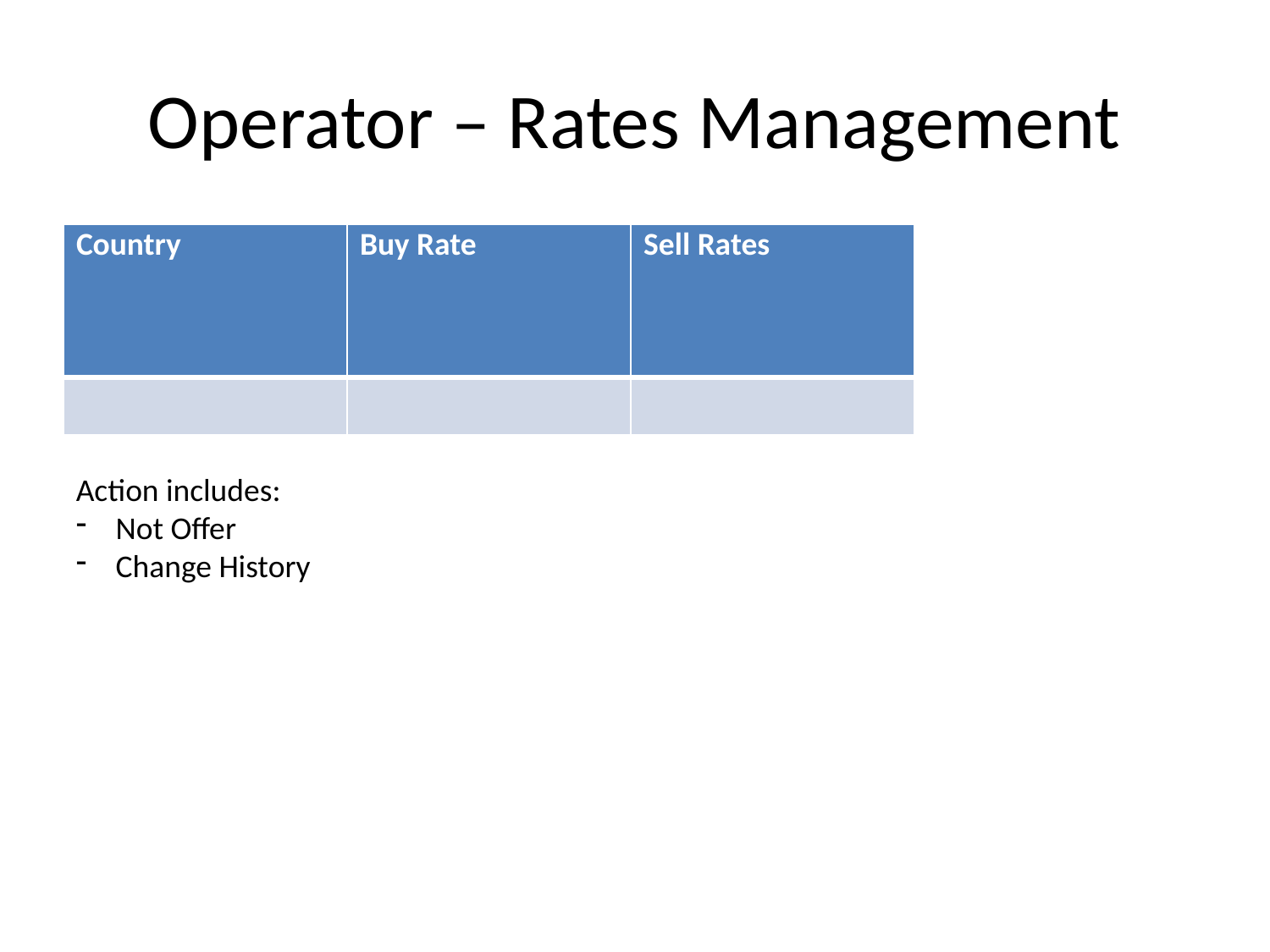

# Operator – Rates Management
| Country | Buy Rate | Sell Rates |
| --- | --- | --- |
|  |  |  |
Action includes:
Not Offer
Change History